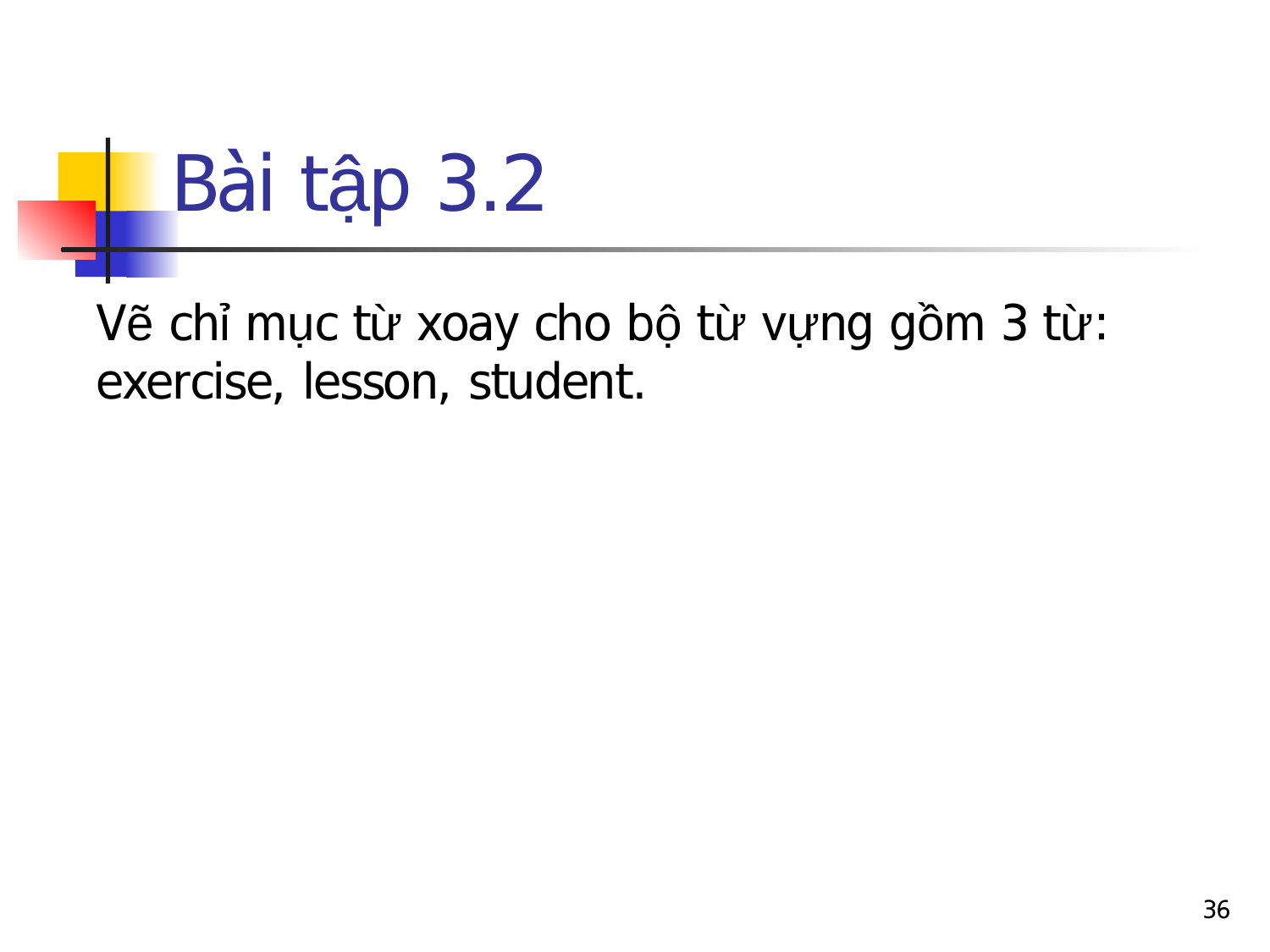

Bài tập 3.2
Vẽ chỉ mục từ xoay cho bộ từ vựng gồm 3 từ:
exercise, lesson, student.
36